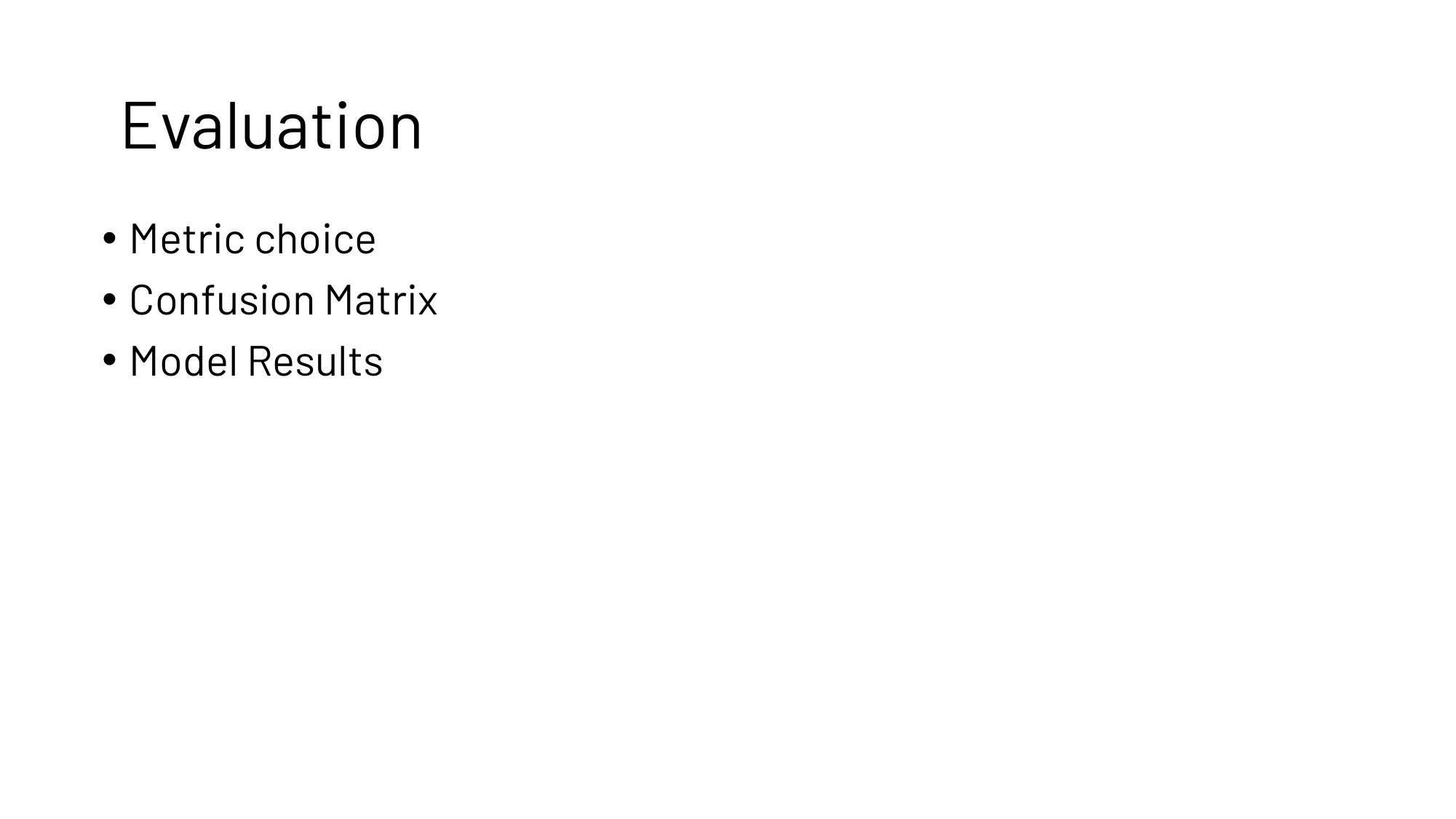

# Evaluation
Metric choice
Confusion Matrix
Model Results